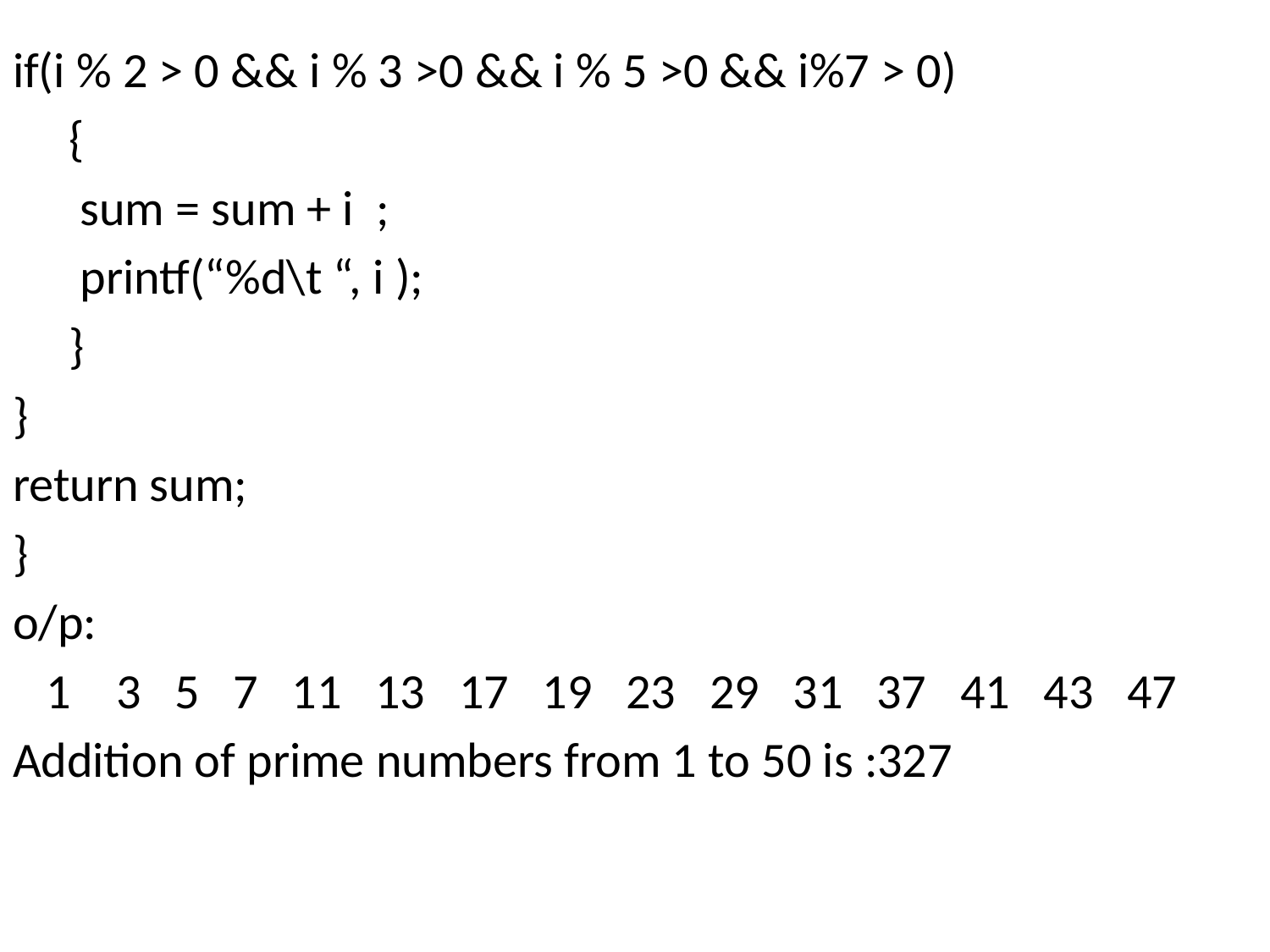

if(i % 2 > 0 && i % 3 >0 && i % 5 >0 && i%7 > 0)
     {
      sum = sum + i  ;
      printf(“%d\t “, i );
     }
}
return sum;
}
o/p:
   1    3   5   7   11   13   17   19   23   29   31   37   41   43   47
Addition of prime numbers from 1 to 50 is :327